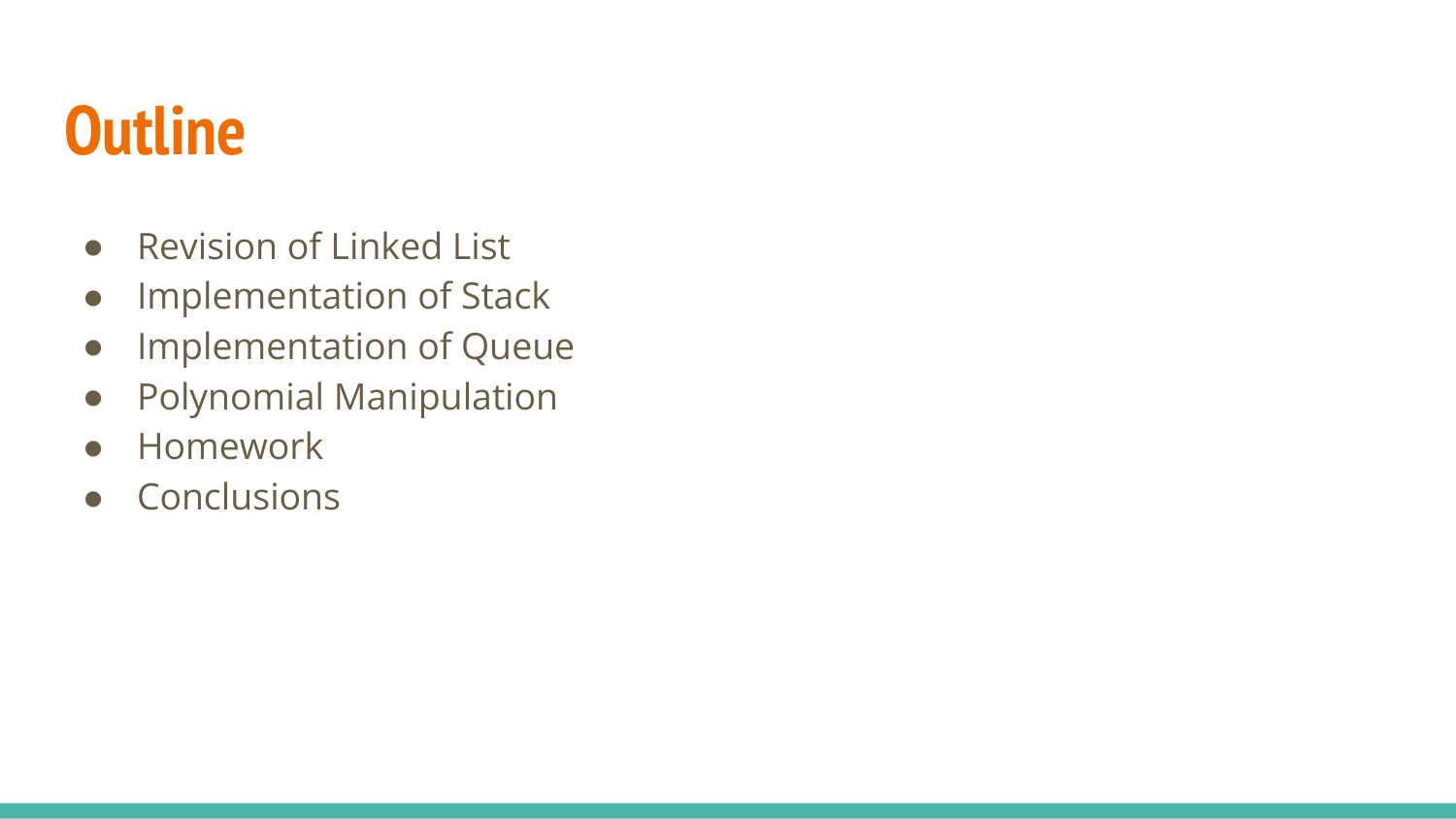

# Outline
Revision of Linked List
Implementation of Stack
Implementation of Queue
Polynomial Manipulation
Homework
Conclusions